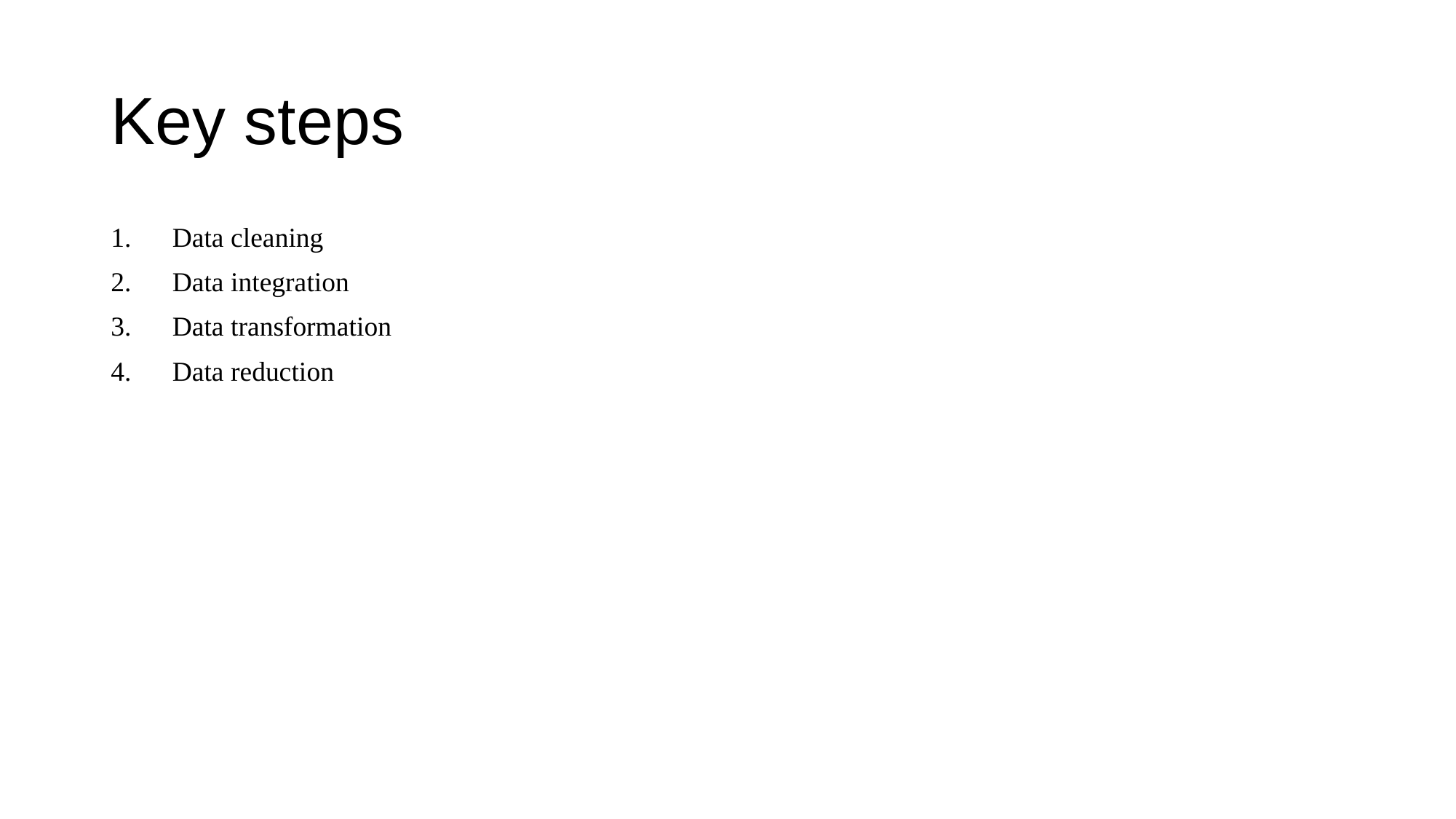

# Key steps
Data cleaning
Data integration
Data transformation
Data reduction